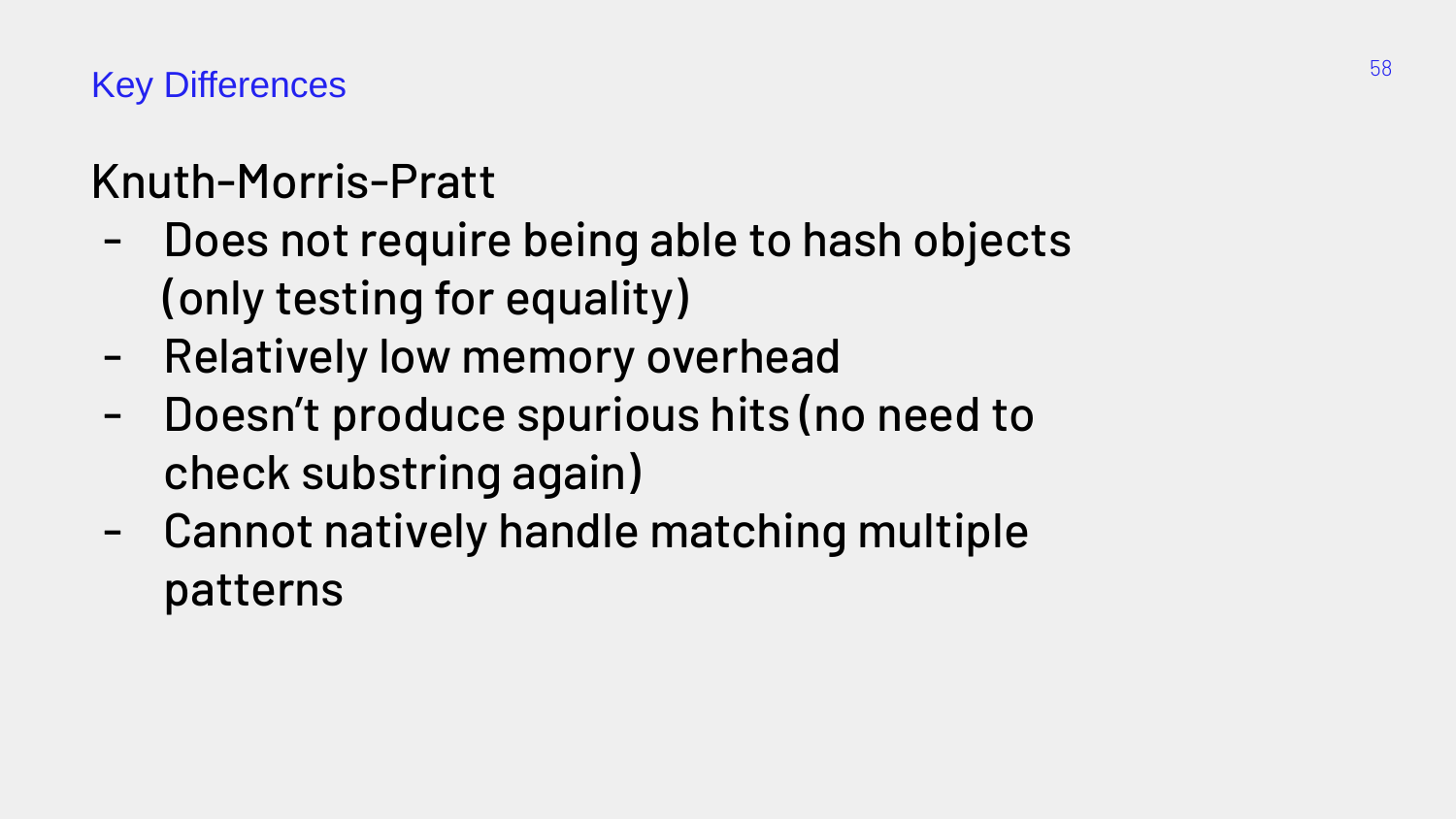

58
Key Differences
Knuth-Morris-Pratt
Does not require being able to hash objects (only testing for equality)
Relatively low memory overhead
Doesn’t produce spurious hits (no need to check substring again)
Cannot natively handle matching multiple patterns